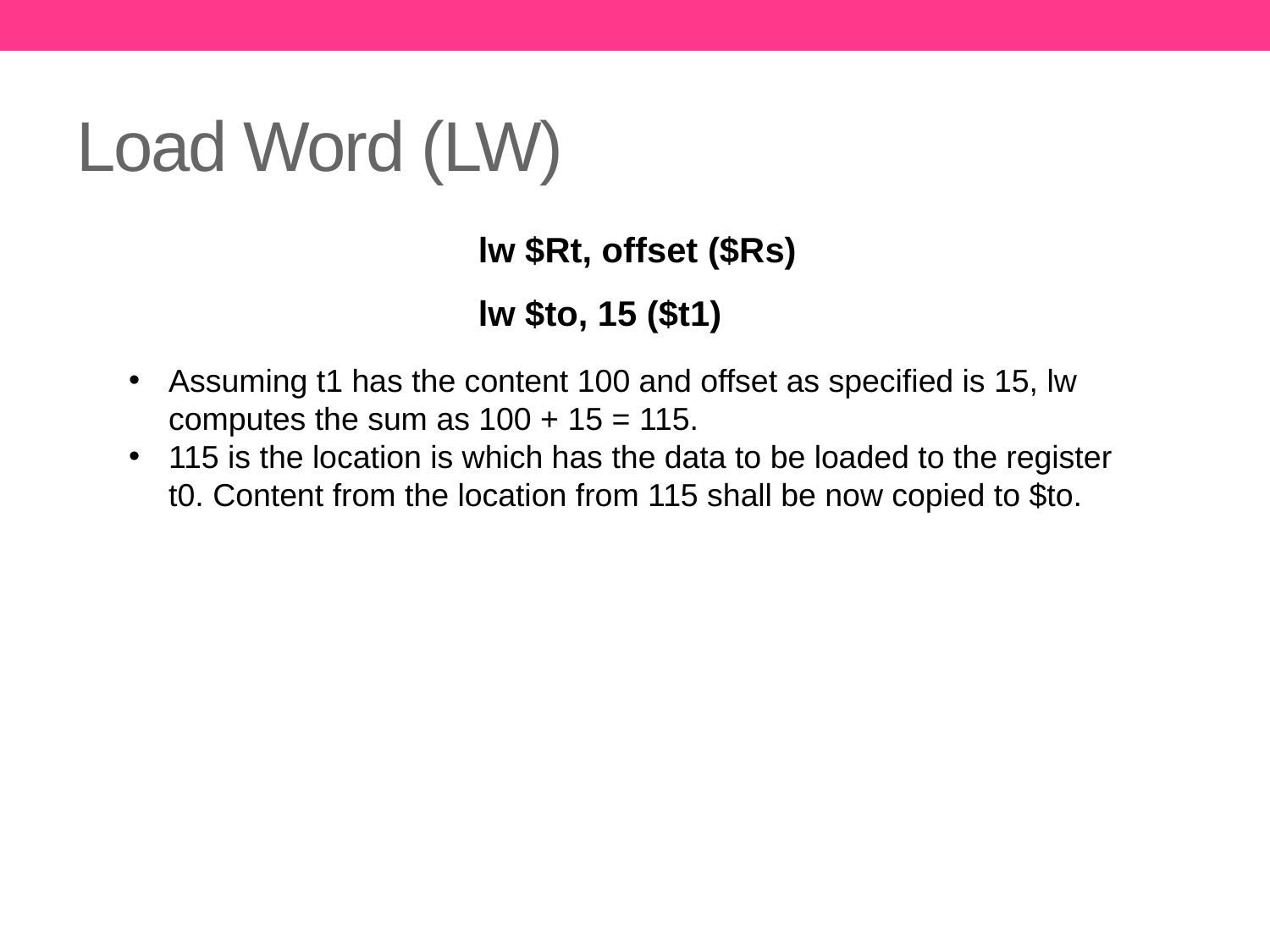

# Load Word (LW)
lw $Rt, offset ($Rs)
lw $to, 15 ($t1)
Assuming t1 has the content 100 and offset as specified is 15, lw computes the sum as 100 + 15 = 115.
115 is the location is which has the data to be loaded to the register t0. Content from the location from 115 shall be now copied to $to.